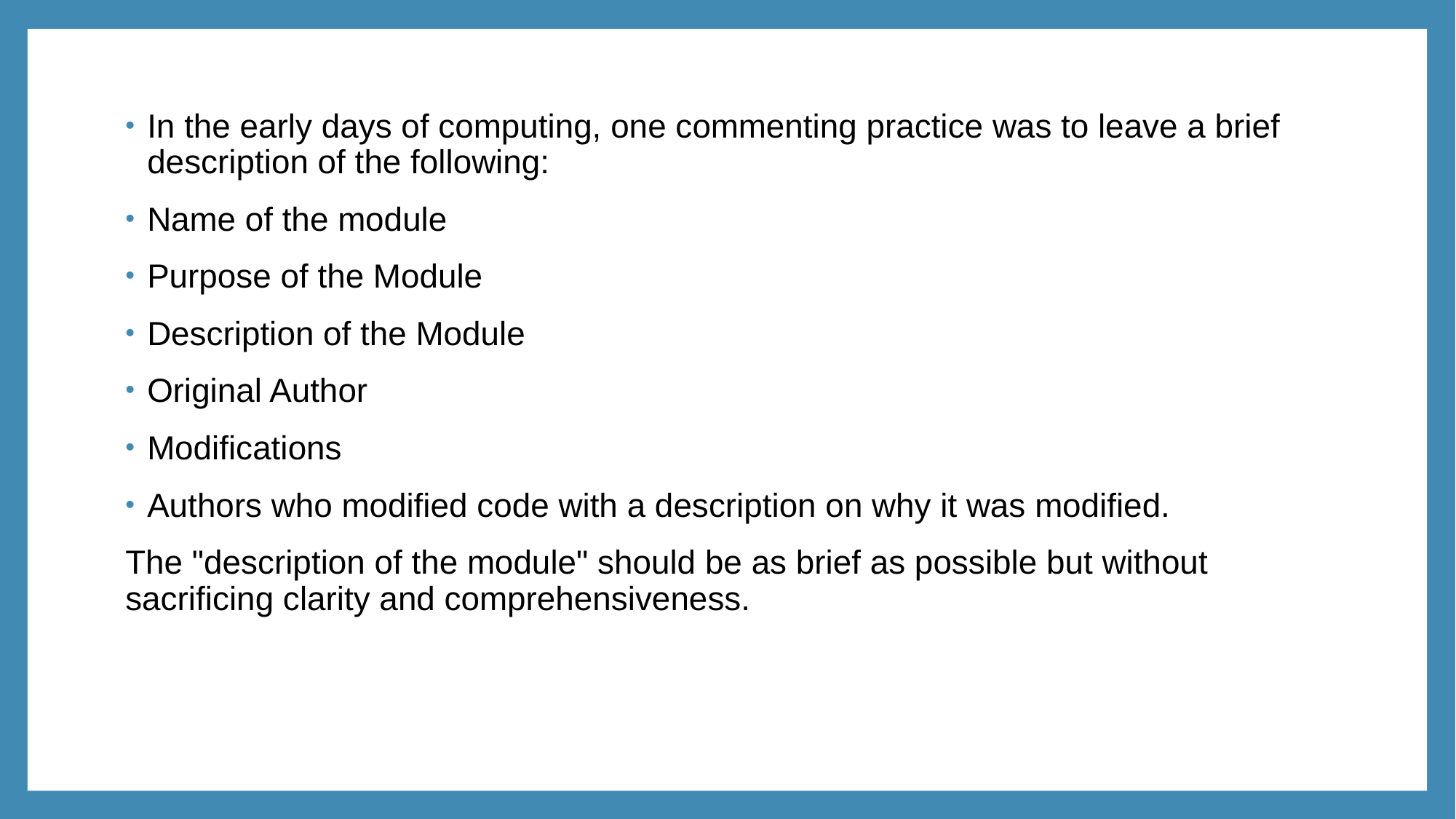

#
In the early days of computing, one commenting practice was to leave a brief description of the following:
Name of the module
Purpose of the Module
Description of the Module
Original Author
Modifications
Authors who modified code with a description on why it was modified.
The "description of the module" should be as brief as possible but without sacrificing clarity and comprehensiveness.